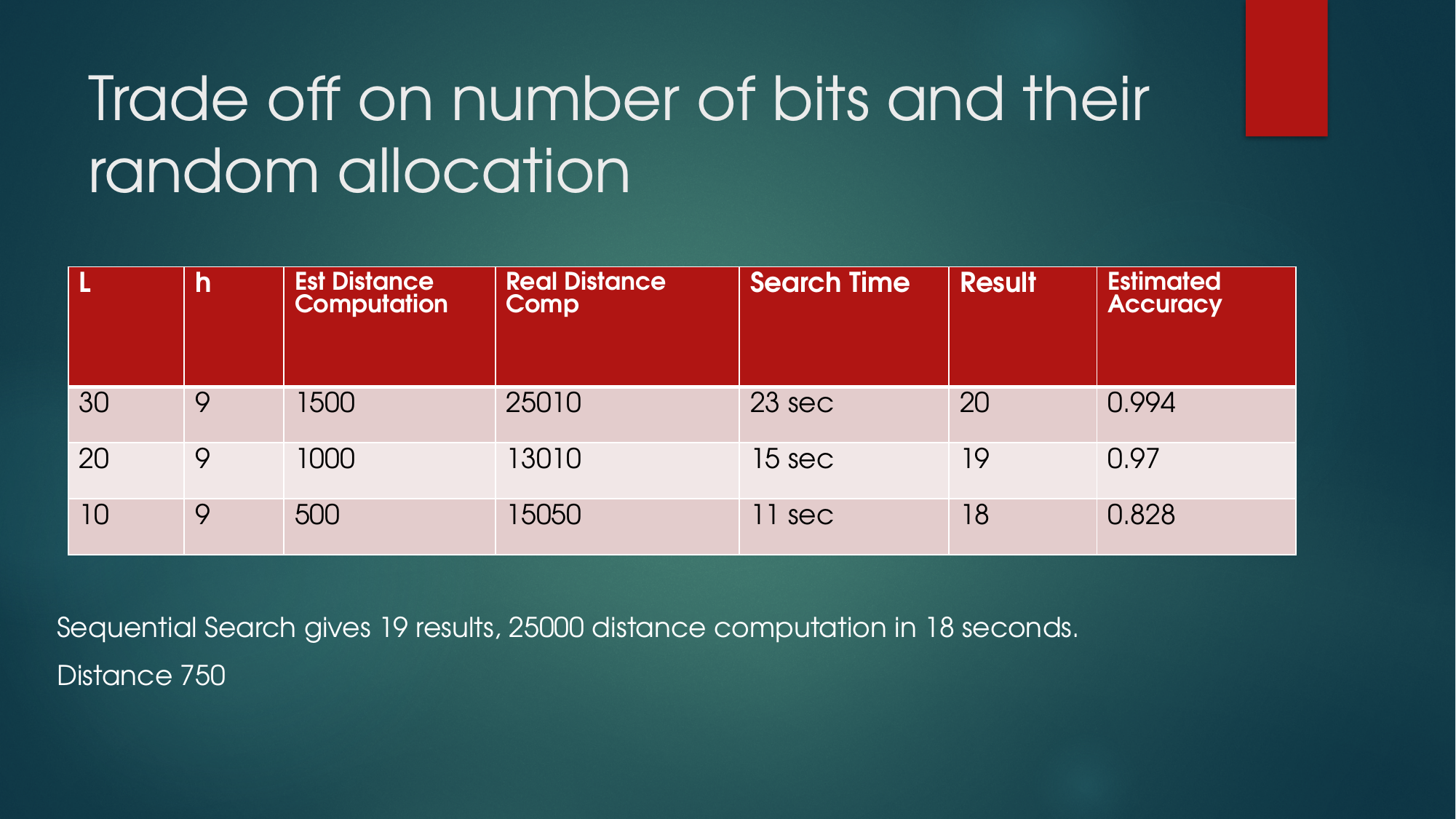

# Trade off on number of bits and their random allocation

Sequential Search gives 19 results, 25000 distance computation in 18 seconds.
Distance 750
| L | h | Est Distance Computation | Real Distance Comp | Search Time | Result | Estimated Accuracy |
| --- | --- | --- | --- | --- | --- | --- |
| 30 | 9 | 1500 | 25010 | 23 sec | 20 | 0.994 |
| 20 | 9 | 1000 | 13010 | 15 sec | 19 | 0.97 |
| 10 | 9 | 500 | 15050 | 11 sec | 18 | 0.828 |